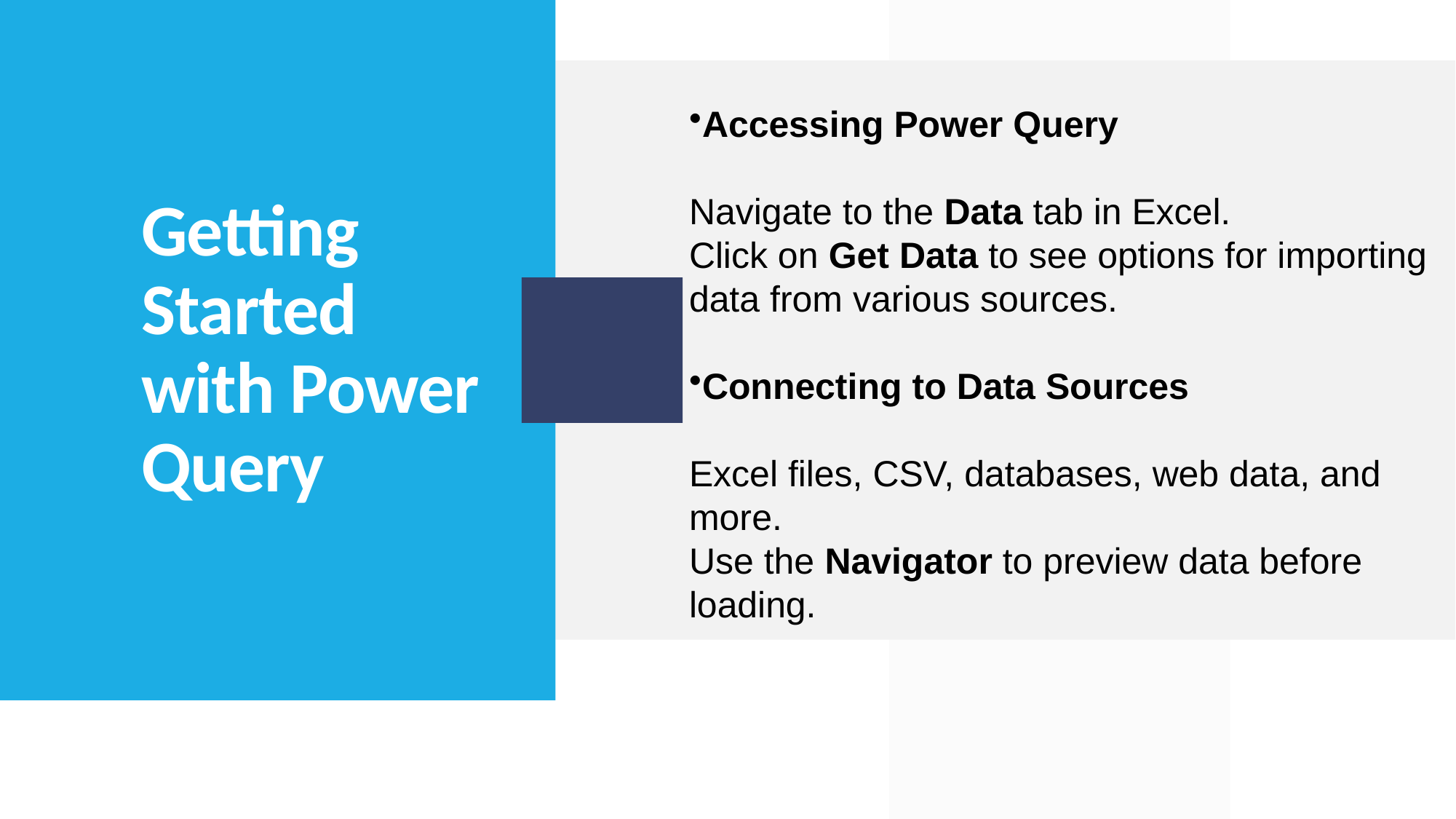

Accessing Power Query

Navigate to the Data tab in Excel.
Click on Get Data to see options for importing data from various sources.

Connecting to Data Sources

Excel files, CSV, databases, web data, and more.
Use the Navigator to preview data before loading.

# Getting Started with Power Query